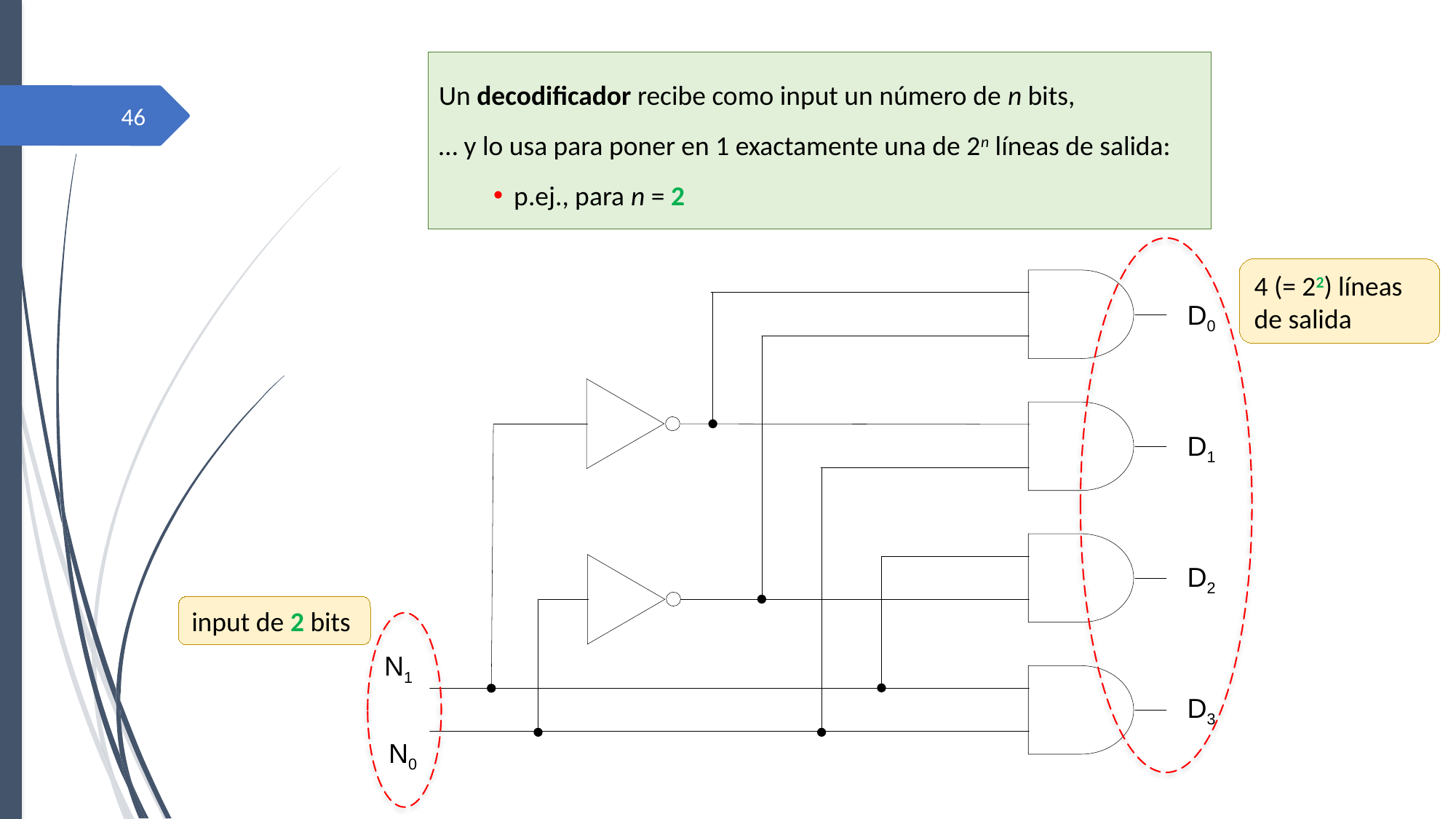

Un decodificador recibe como input un número de n bits,
… y lo usa para poner en 1 exactamente una de 2n líneas de salida:
p.ej., para n = 2
46

4 (= 22) líneas de salida

D0

D1

D2
input de 2 bits

N1

D3
N0